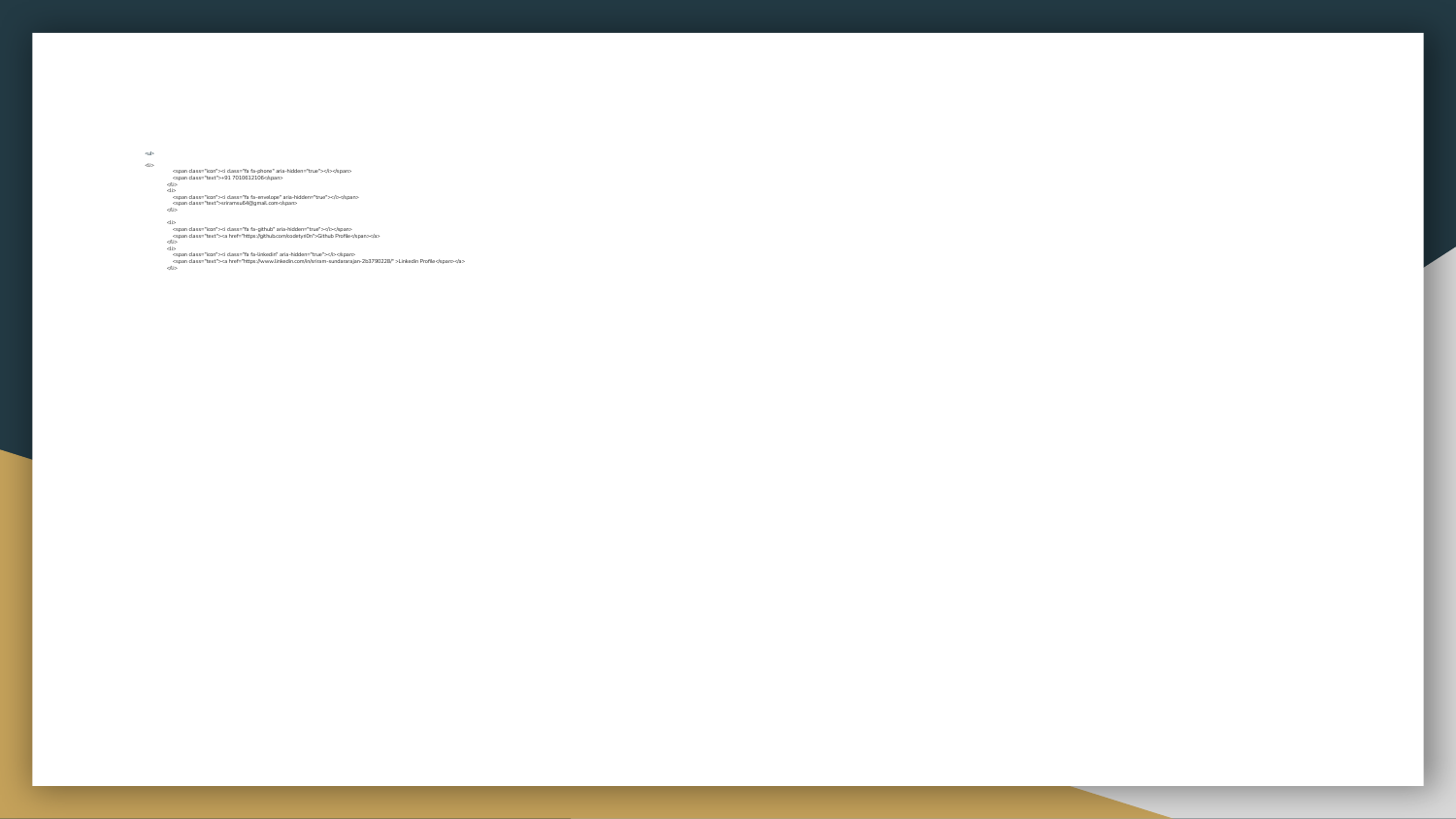

# <ul>
<li>
                   <span class="icon"><i class="fa fa-phone" aria-hidden="true"></i></span>
                   <span class="text">+91 7010612106</span>
               </li>
               <li>
                   <span class="icon"><i class="fa fa-envelope" aria-hidden="true"></i></span>
                   <span class="text">sriramsu64@gmail.com</span>
               </li>

               <li>
                   <span class="icon"><i class="fa fa-github" aria-hidden="true"></i></span>
                   <span class="text"><a href="https://github.com/codetyri0n">Github Profile</span></a>
               </li>
               <li>
                   <span class="icon"><i class="fa fa-linkedin" aria-hidden="true"></i></span>
                   <span class="text"><a href="https://www.linkedin.com/in/sriram-sundararajan-2b3790228/" >Linkedin Profile</span></a>
               </li>